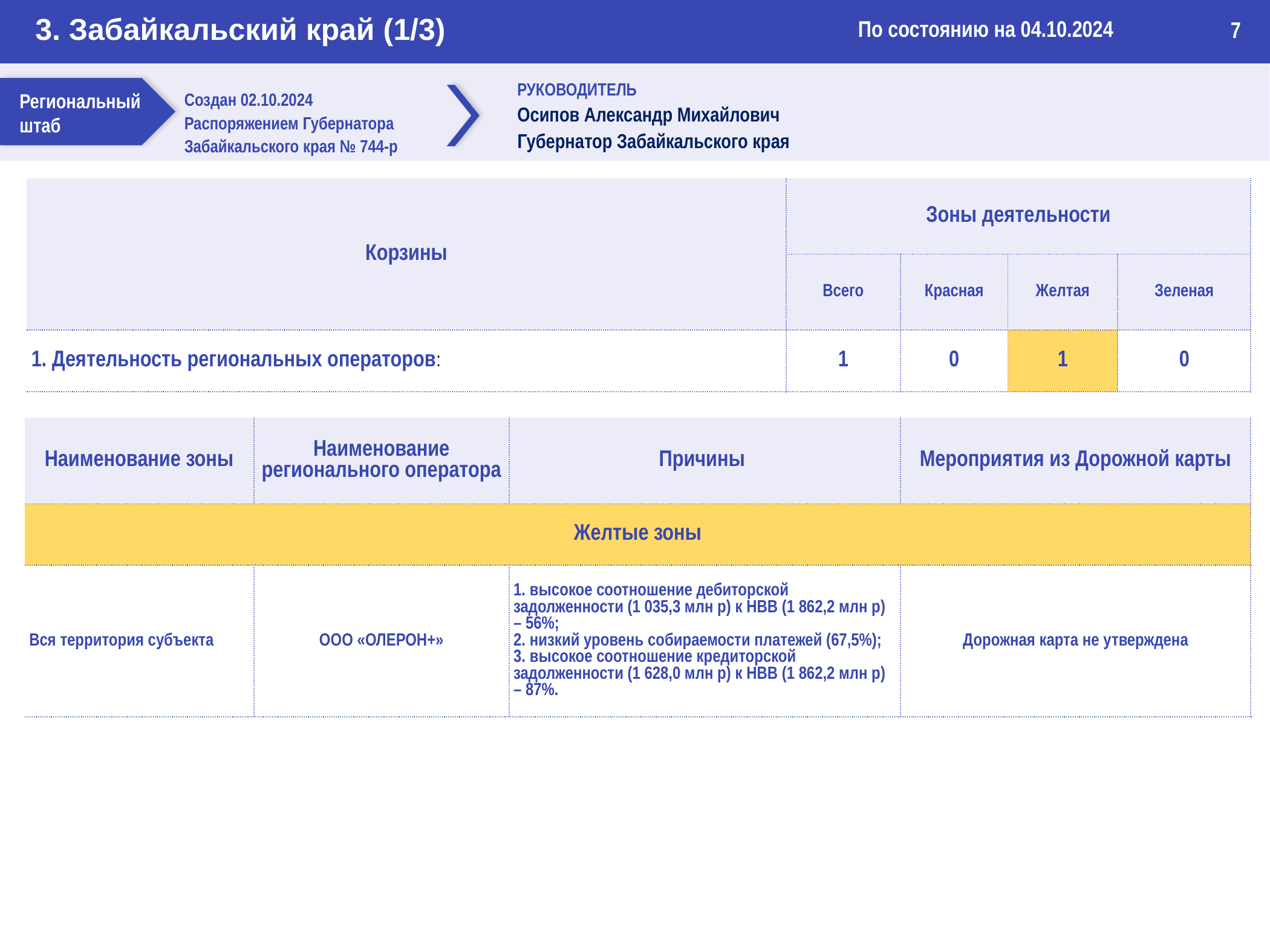

3. Забайкальский край (1/3)
По состоянию на 04.10.2024
7

Региональный штаб
Создан 02.10.2024
Распоряжением Губернатора Забайкальского края № 744-р

РУКОВОДИТЕЛЬ
Осипов Александр Михайлович
Губернатор Забайкальского края
| Корзины | Зоны деятельности |  |  |  |
| --- | --- | --- | --- | --- |
|  | Всего | Красная | Желтая | Зеленая |
| 1. Деятельность региональных операторов: | 1 | 0 | 1 | 0 |
| Наименование зоны | Наименование регионального оператора | Причины | Мероприятия из Дорожной карты |
| --- | --- | --- | --- |
| Желтые зоны |  |  |  |
| Вся территория субъекта | ООО «ОЛЕРОН+» | 1. высокое соотношение дебиторской задолженности (1 035,3 млн р) к НВВ (1 862,2 млн р) – 56%; 2. низкий уровень собираемости платежей (67,5%); 3. высокое соотношение кредиторской задолженности (1 628,0 млн р) к НВВ (1 862,2 млн р) – 87%. | Дорожная карта не утверждена |